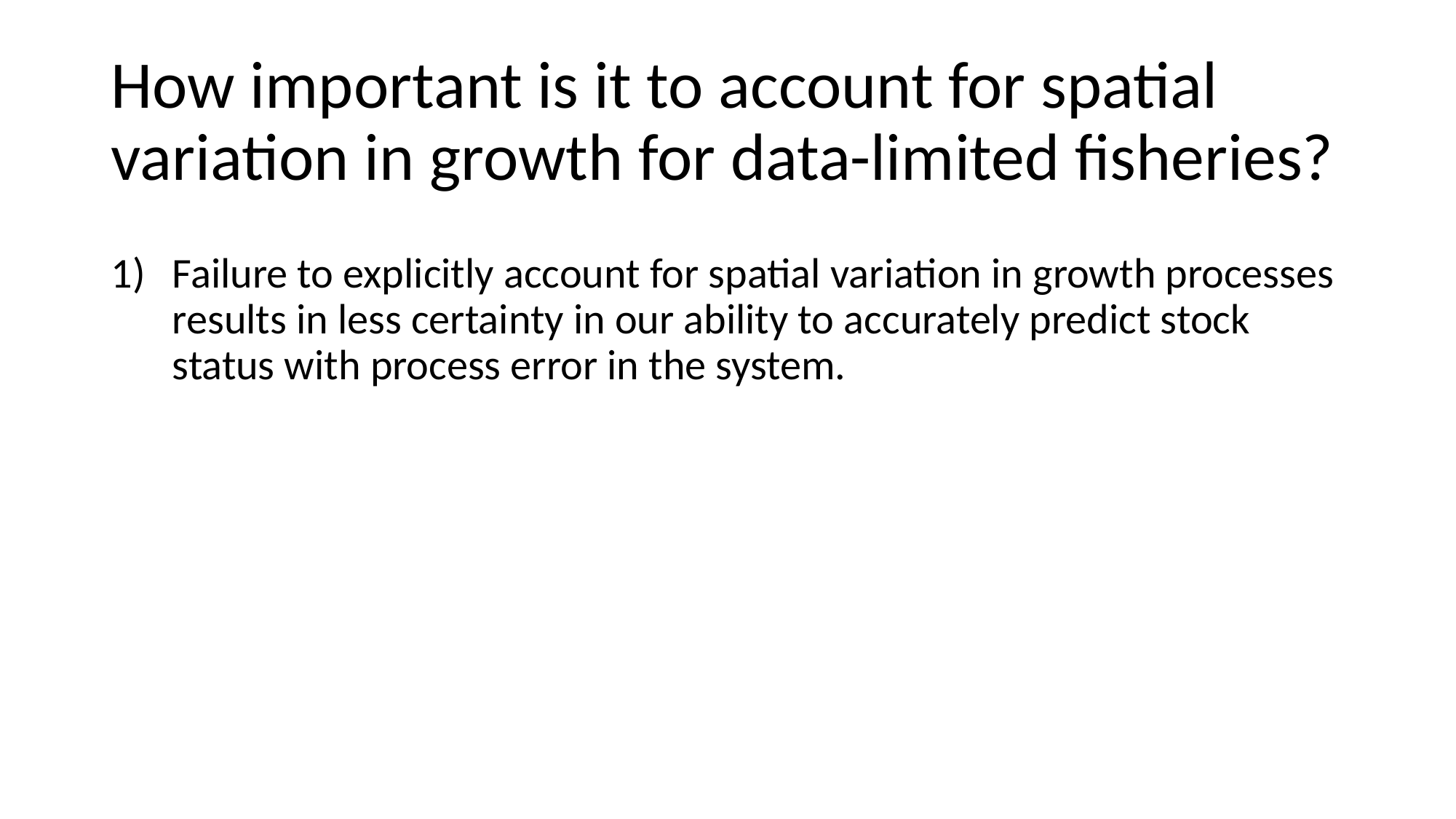

# How important is it to account for spatial variation in growth for data-limited fisheries?
Failure to explicitly account for spatial variation in growth processes results in less certainty in our ability to accurately predict stock status with process error in the system.